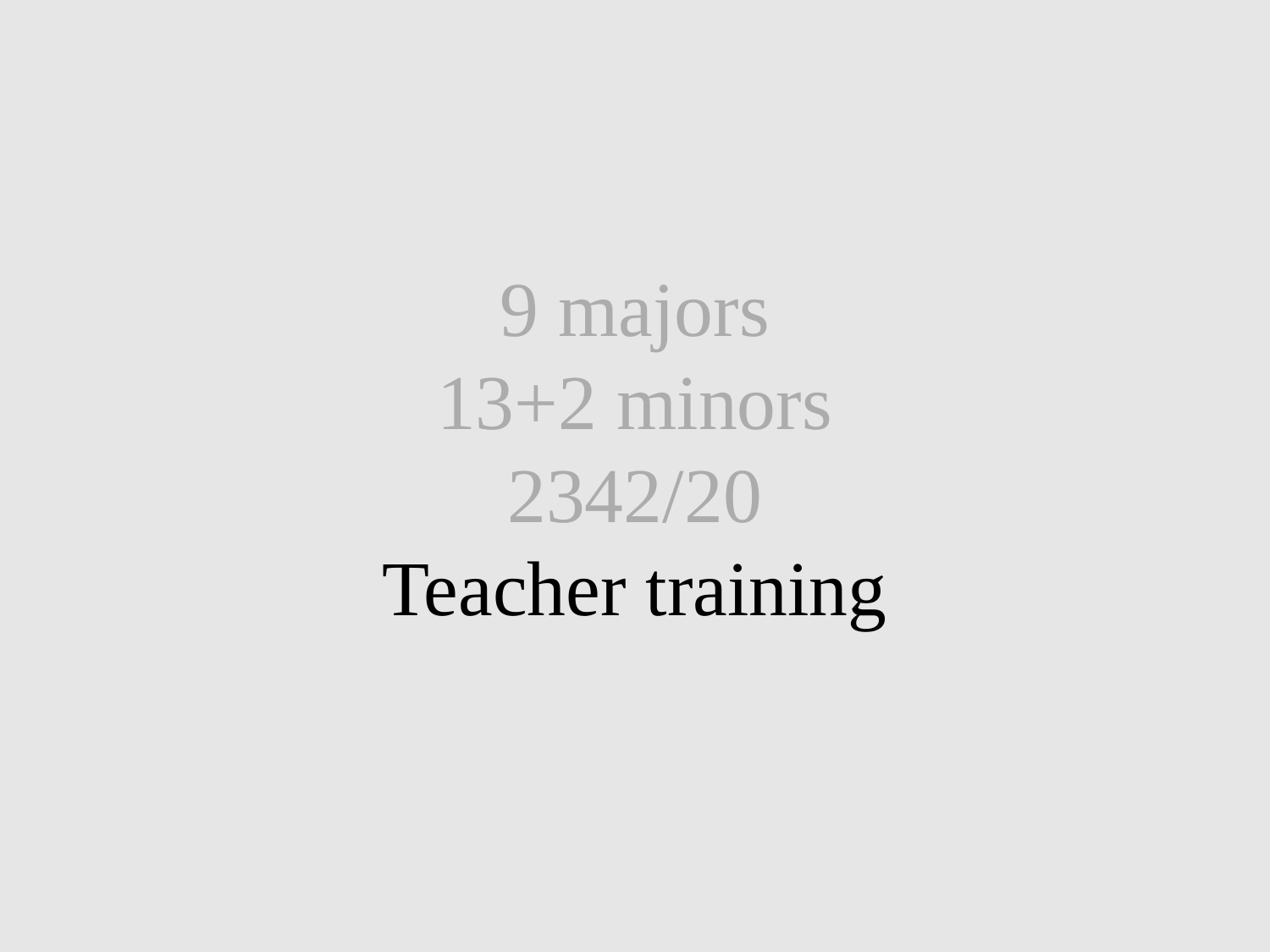

# 9 majors 13+2 minors 2342/20 Teacher training